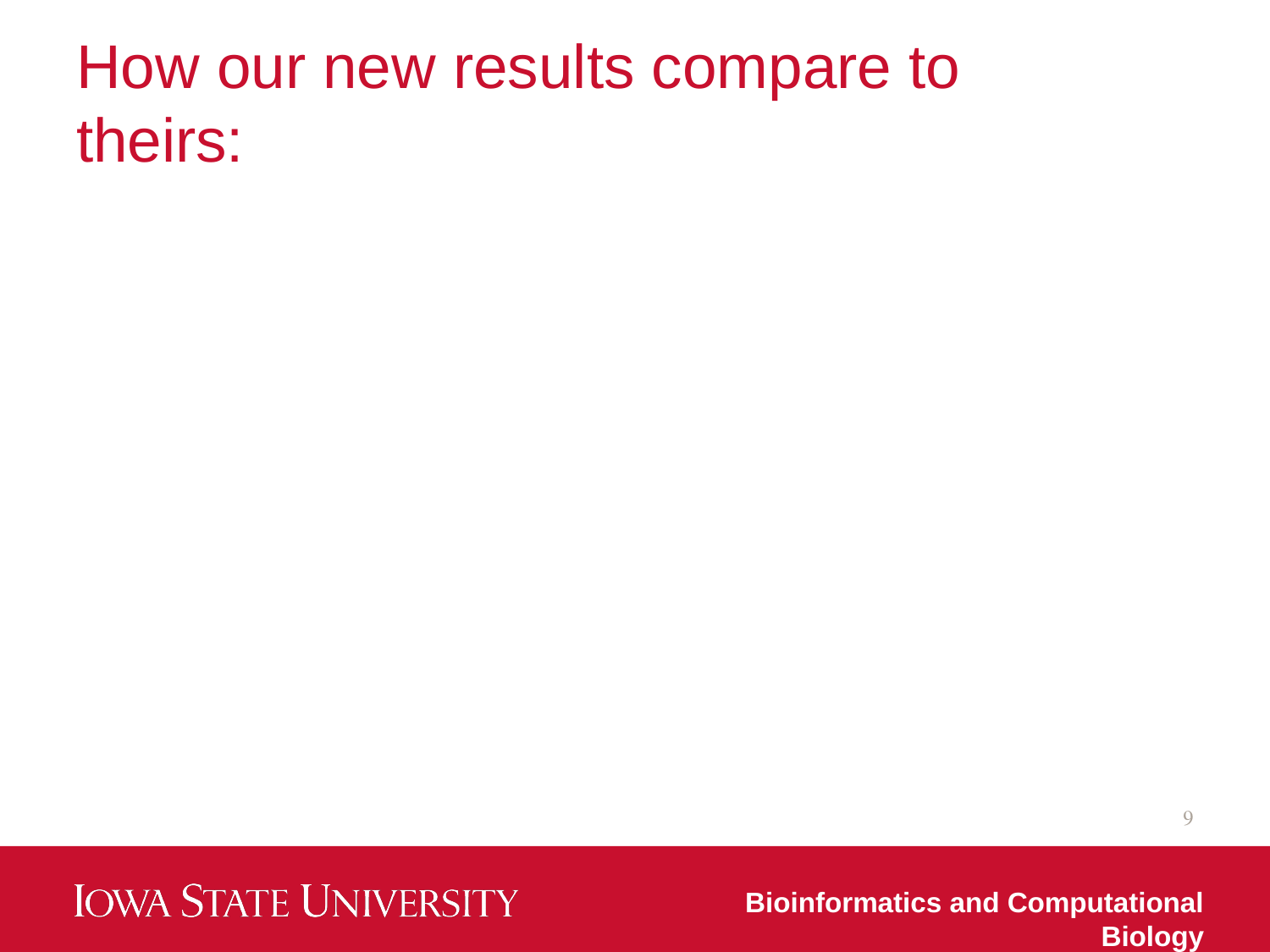

# How our new results compare to theirs:

9
Bioinformatics and Computational Biology